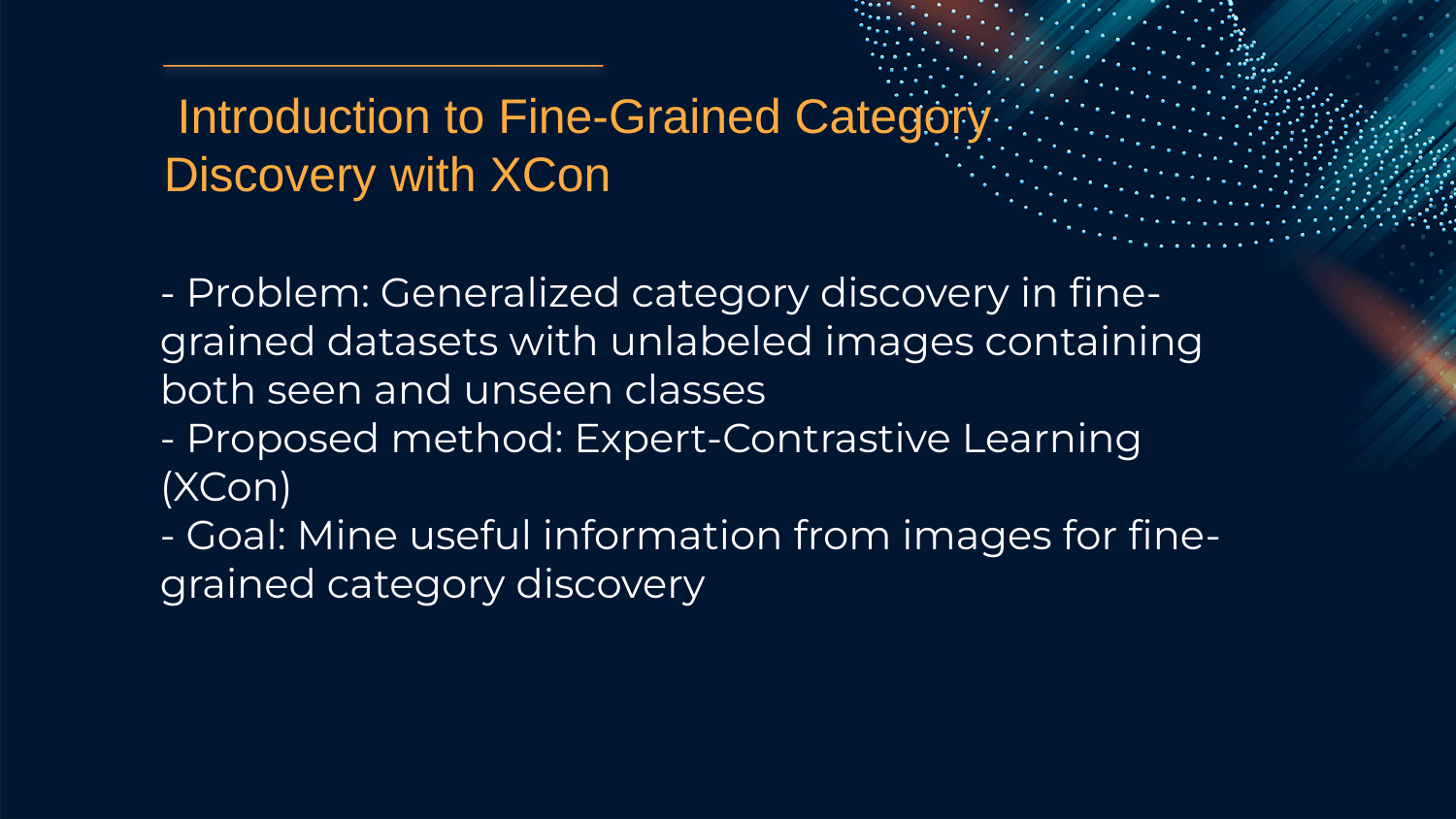

Introduction to Fine-Grained Category Discovery with XCon

- Problem: Generalized category discovery in fine-grained datasets with unlabeled images containing both seen and unseen classes
- Proposed method: Expert-Contrastive Learning (XCon)
- Goal: Mine useful information from images for fine-grained category discovery